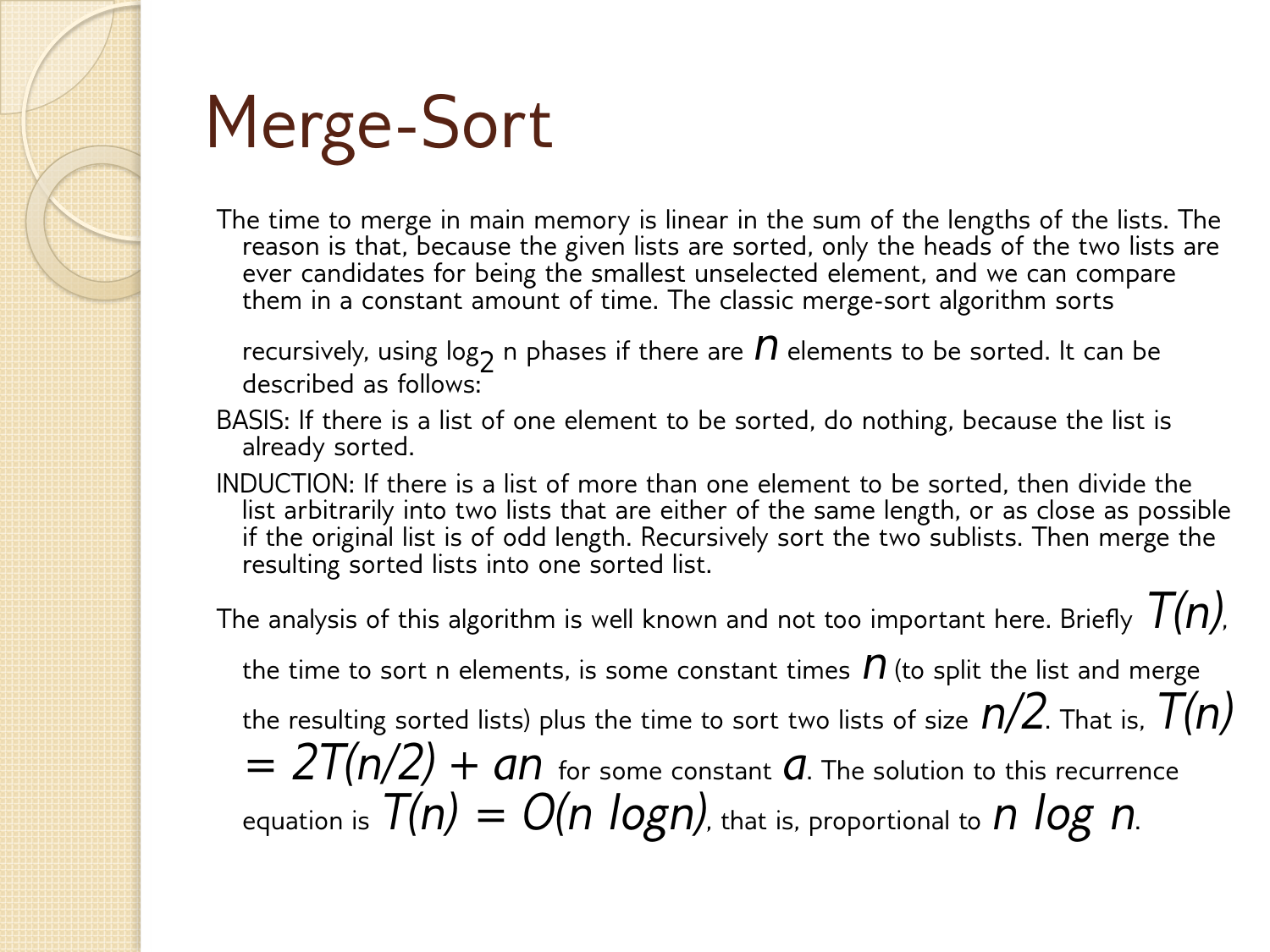

# Merge-Sort
The time to merge in main memory is linear in the sum of the lengths of the lists. The reason is that, because the given lists are sorted, only the heads of the two lists are ever candidates for being the smallest unselected element, and we can compare them in a constant amount of time. The classic merge-sort algorithm sorts recursively, using log2 n phases if there are n elements to be sorted. It can be described as follows:
BASIS: If there is a list of one element to be sorted, do nothing, because the list is already sorted.
INDUCTION: If there is a list of more than one element to be sorted, then divide the list arbitrarily into two lists that are either of the same length, or as close as possible if the original list is of odd length. Recursively sort the two sublists. Then merge the resulting sorted lists into one sorted list.
The analysis of this algorithm is well known and not too important here. Briefly T(n), the time to sort n elements, is some constant times n (to split the list and merge the resulting sorted lists) plus the time to sort two lists of size n/2. That is, T(n) = 2T(n/2) + an for some constant a. The solution to this recurrence equation is T(n) = O(n logn), that is, proportional to n log n.